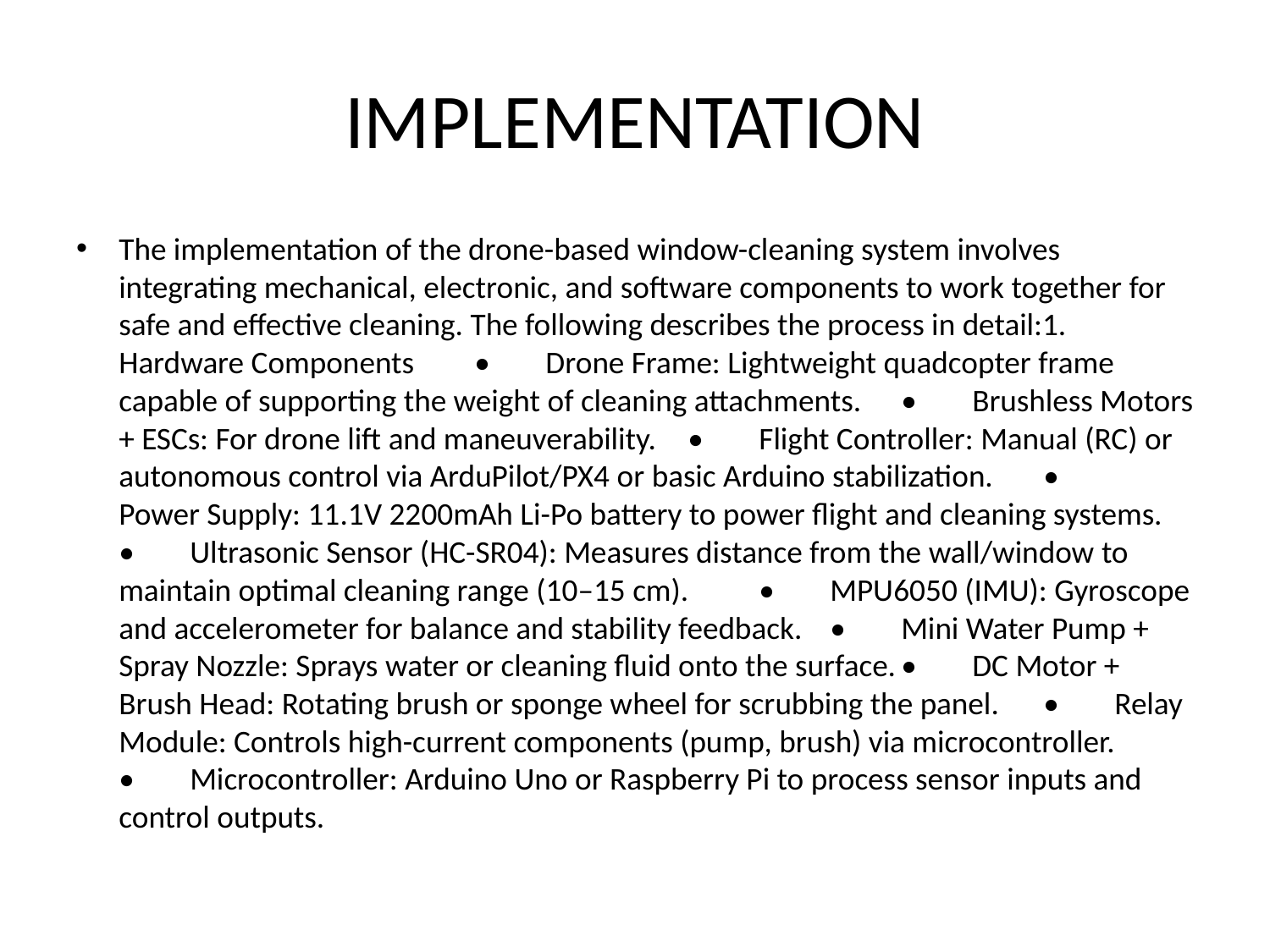

# IMPLEMENTATION
The implementation of the drone-based window-cleaning system involves integrating mechanical, electronic, and software components to work together for safe and effective cleaning. The following describes the process in detail:1. Hardware Components	•	Drone Frame: Lightweight quadcopter frame capable of supporting the weight of cleaning attachments.	•	Brushless Motors + ESCs: For drone lift and maneuverability.	•	Flight Controller: Manual (RC) or autonomous control via ArduPilot/PX4 or basic Arduino stabilization.	•	Power Supply: 11.1V 2200mAh Li-Po battery to power flight and cleaning systems.	•	Ultrasonic Sensor (HC-SR04): Measures distance from the wall/window to maintain optimal cleaning range (10–15 cm).	•	MPU6050 (IMU): Gyroscope and accelerometer for balance and stability feedback.	•	Mini Water Pump + Spray Nozzle: Sprays water or cleaning fluid onto the surface.	•	DC Motor + Brush Head: Rotating brush or sponge wheel for scrubbing the panel.	•	Relay Module: Controls high-current components (pump, brush) via microcontroller.	•	Microcontroller: Arduino Uno or Raspberry Pi to process sensor inputs and control outputs.